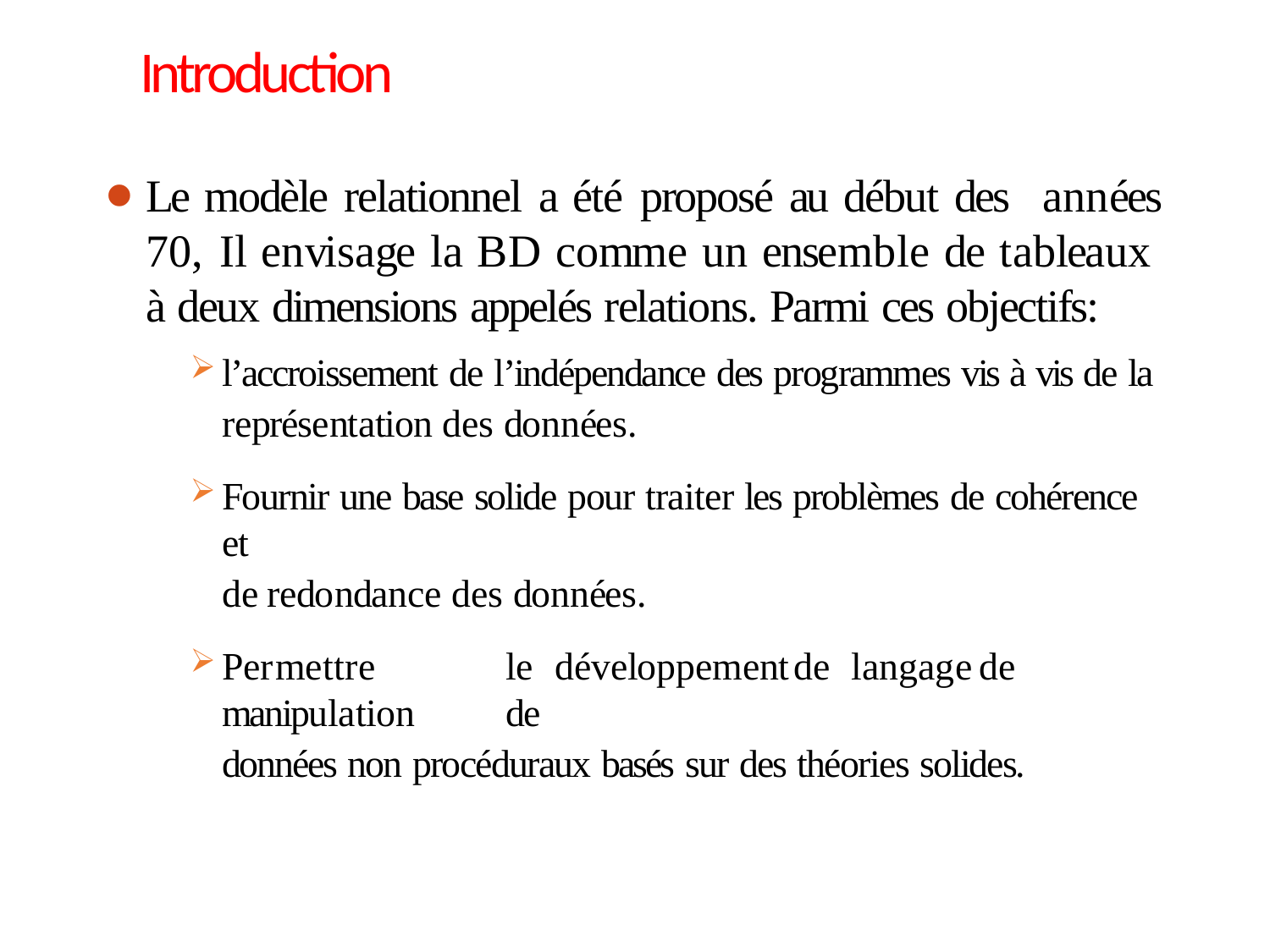

# Introduction
Le modèle relationnel a été proposé au début des  années 70, Il envisage la BD comme un ensemble de tableaux  à deux dimensions appelés relations. Parmi ces objectifs:
l’accroissement de l’indépendance des programmes vis à vis de la  représentation des données.
Fournir une base solide pour traiter les problèmes de cohérence et
de redondance des données.
Permettre	le	développement	de	langage	de	manipulation	de
données non procéduraux basés sur des théories solides.